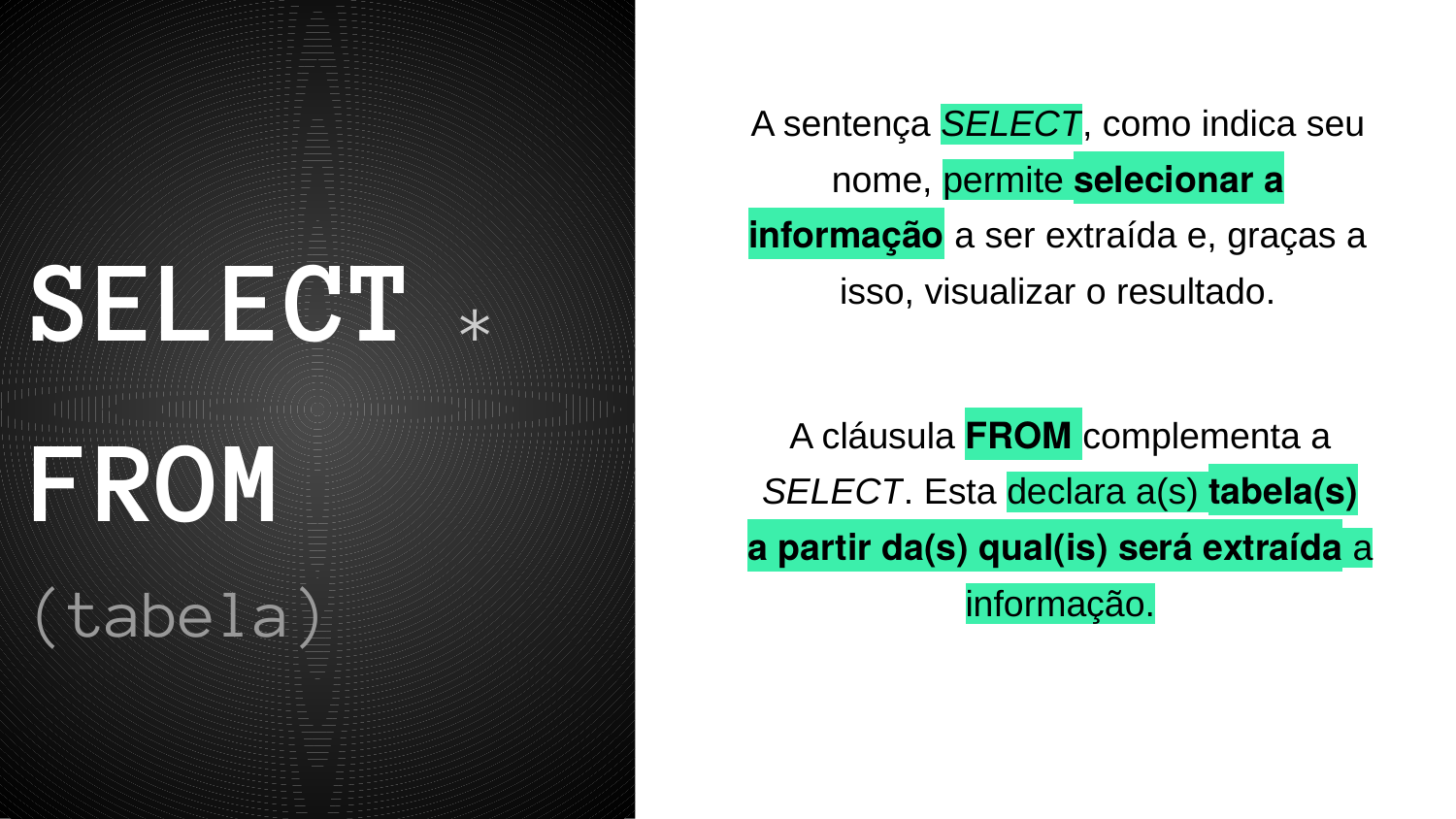

SELECT *
FROM (tabela)
A sentença SELECT, como indica seu nome, permite selecionar a informação a ser extraída e, graças a isso, visualizar o resultado.
A cláusula FROM complementa a SELECT. Esta declara a(s) tabela(s) a partir da(s) qual(is) será extraída a informação.